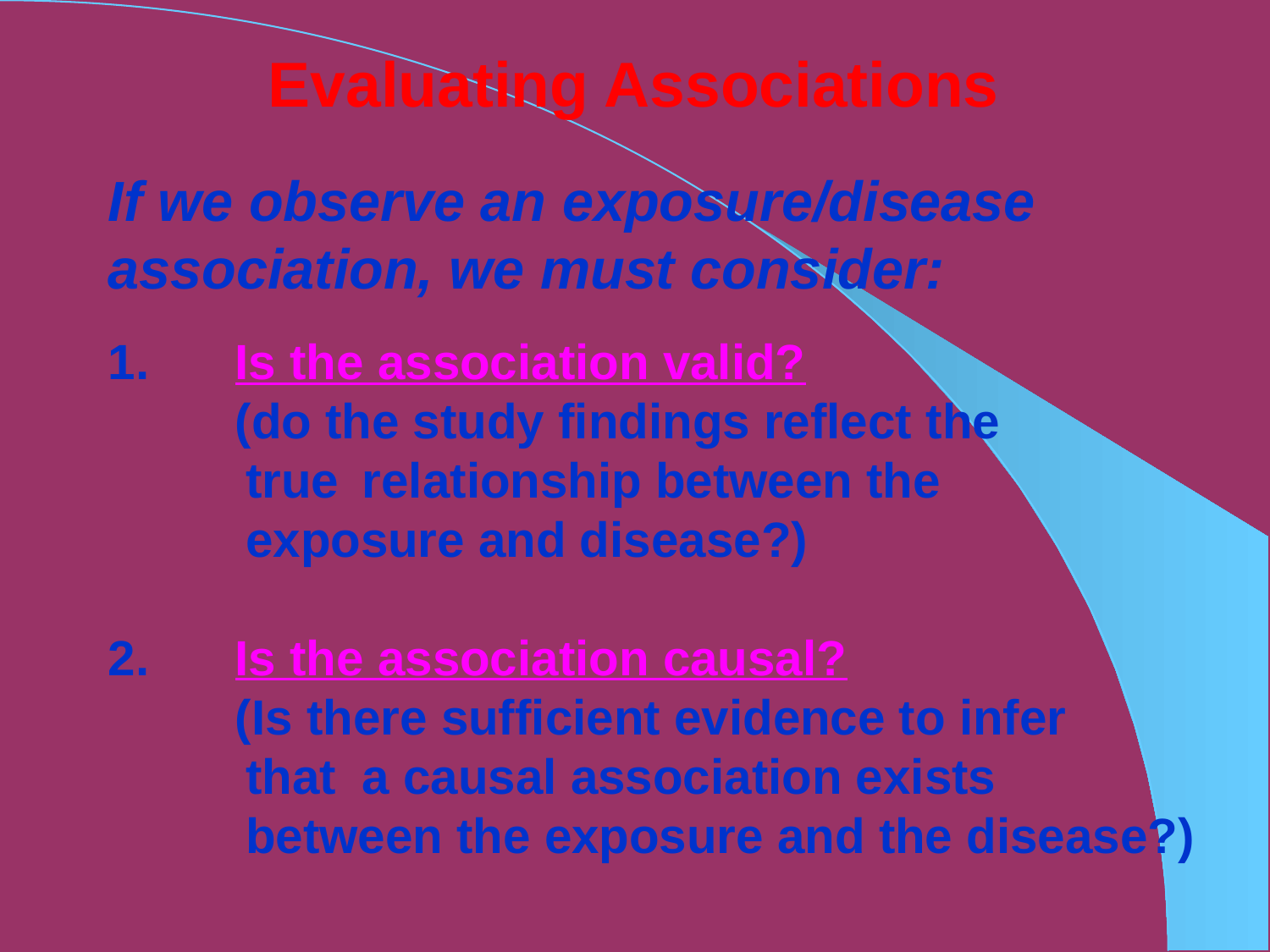

Evaluating Associations
If we observe an exposure/disease association, we must consider:

1.	Is the association valid?
	(do the study findings reflect the
          true 	relationship between the
          exposure and disease?)

2.	Is the association causal?
	(Is there sufficient evidence to infer
          that 	a causal association exists
          between the exposure and the disease?)